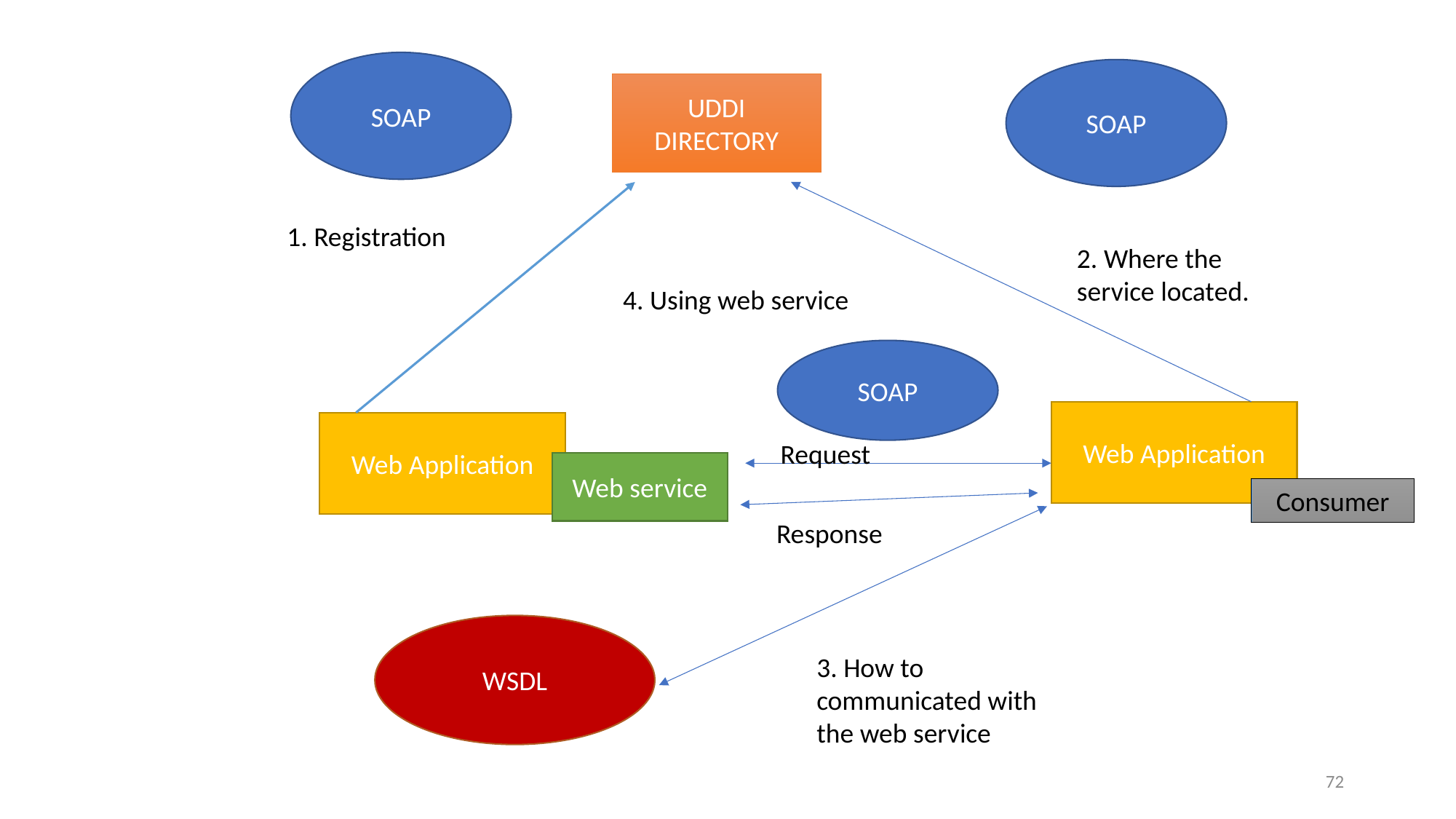

SOAP
SOAP
UDDI DIRECTORY
1. Registration
2. Where the service located.
4. Using web service
SOAP
Web Application
Web Application
Request
Web service
Consumer
Response
WSDL
3. How to communicated with the web service
72